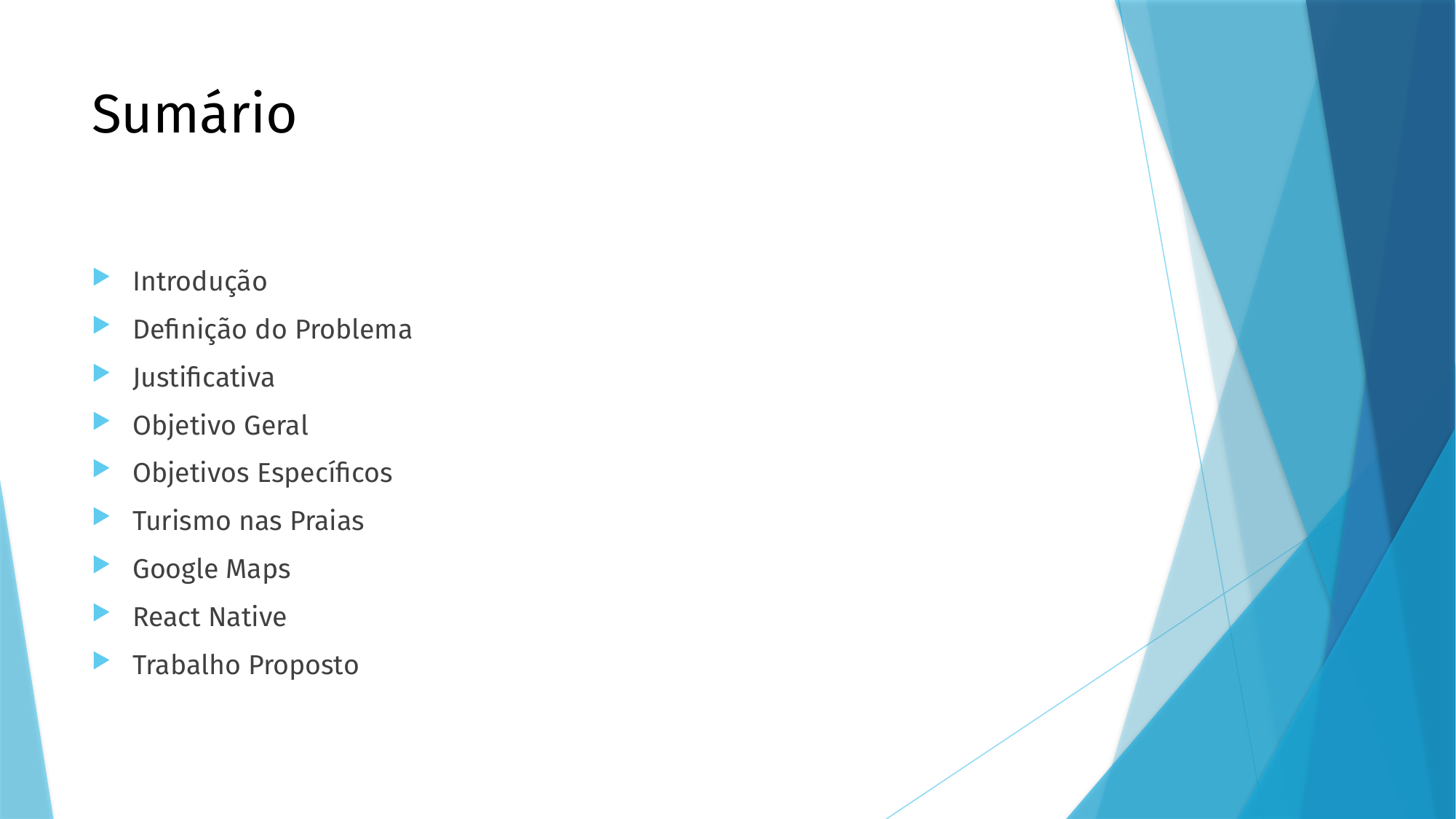

# Sumário
Introdução
Definição do Problema
Justificativa
Objetivo Geral
Objetivos Específicos
Turismo nas Praias
Google Maps
React Native
Trabalho Proposto